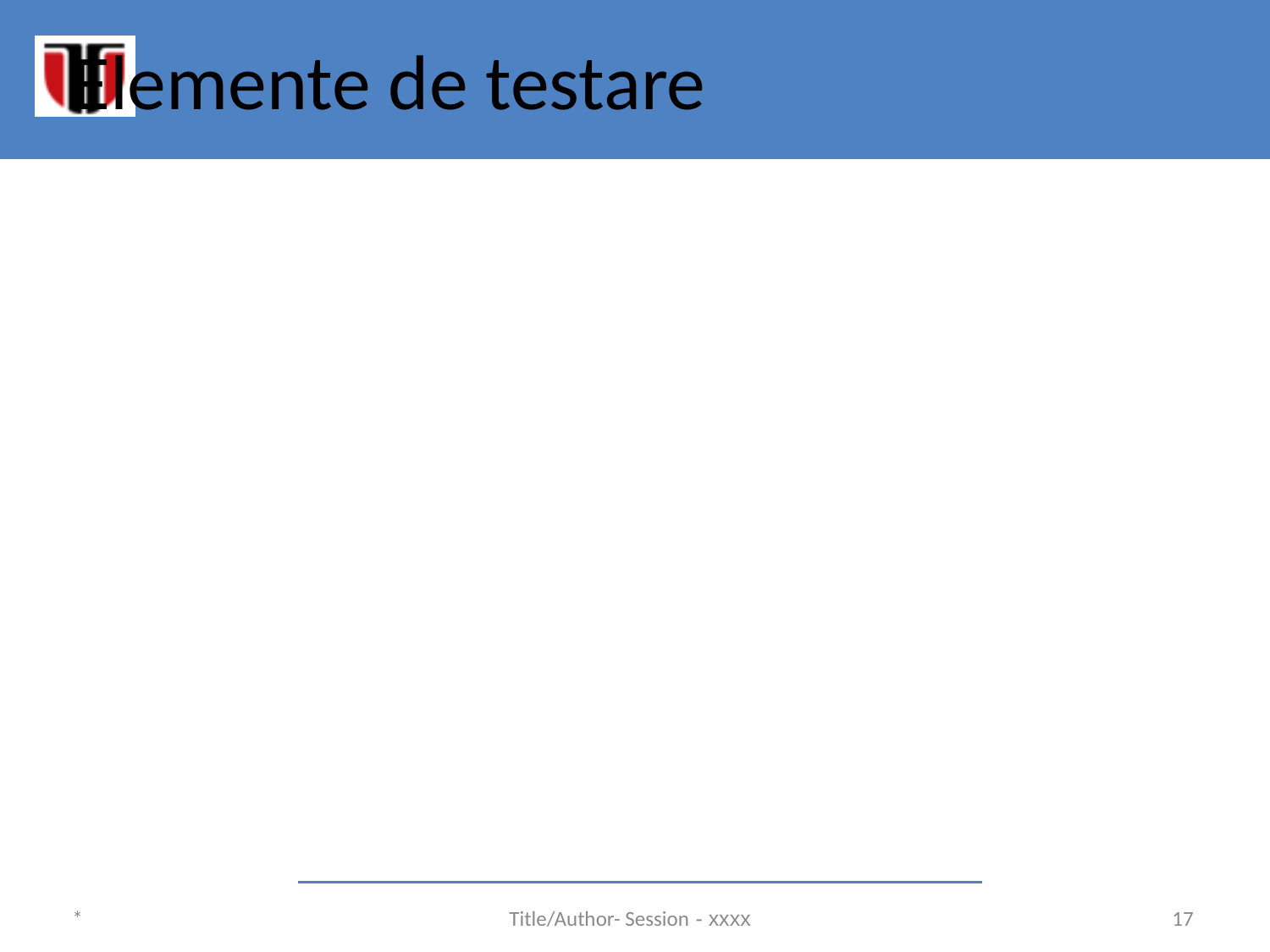

# Elemente de testare

*
Title/Author- Session - xxxx
17